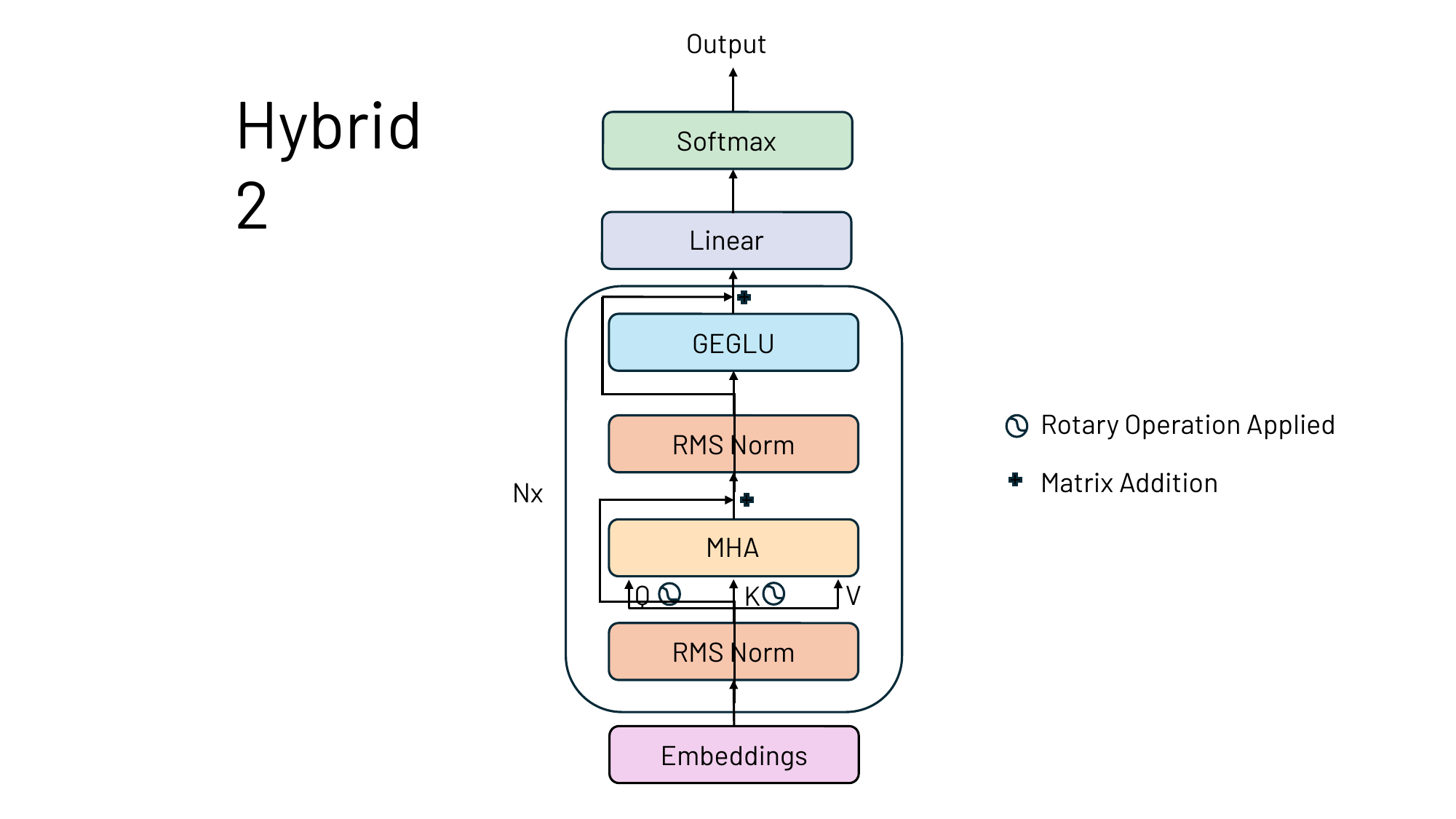

Output
Hybrid 2

Softmax

Linear

GEGLU
Rotary Operation Applied

RMS Norm
Matrix Addition
Nx

MHA
Q
V
K

RMS Norm

Embeddings